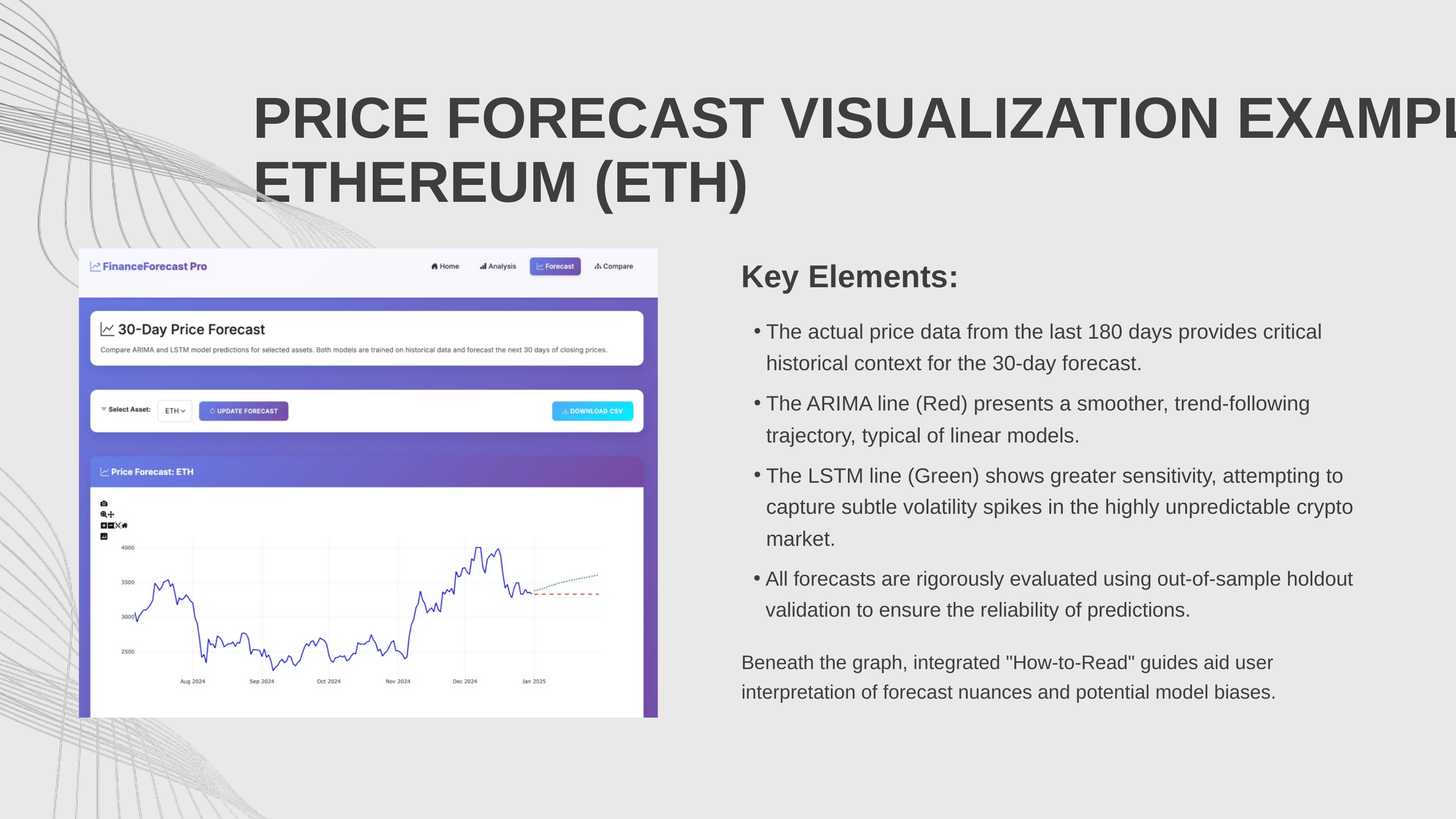

PRICE FORECAST VISUALIZATION EXAMPLE: ETHEREUM (ETH)

Key Elements:
The actual price data from the last 180 days provides critical historical context for the 30-day forecast.
The ARIMA line (Red) presents a smoother, trend-following trajectory, typical of linear models.

The LSTM line (Green) shows greater sensitivity, attempting to capture subtle volatility spikes in the highly unpredictable crypto market.
All forecasts are rigorously evaluated using out-of-sample holdout validation to ensure the reliability of predictions.
Beneath the graph, integrated "How-to-Read" guides aid user interpretation of forecast nuances and potential model biases.